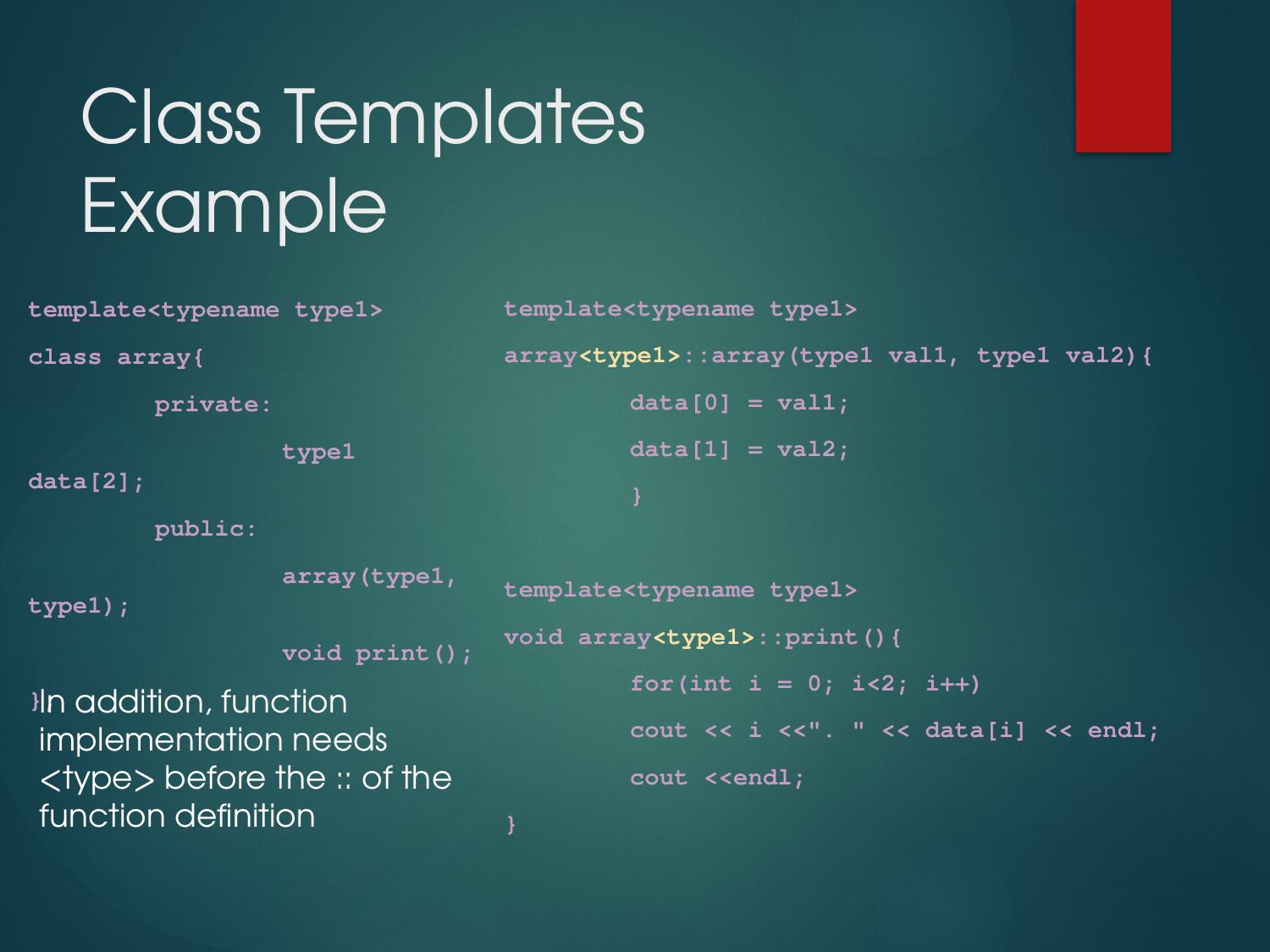

# Class Templates Example
template<typename type1>
array<type1>::array(type1 val1, type1 val2){
	data[0] = val1;
	data[1] = val2;
	}

template<typename type1>
void array<type1>::print(){
	for(int i = 0; i<2; i++)
		cout << i <<". " << data[i] << endl;
	cout <<endl;
}

template<typename type1>
class array{
	private:
		type1 data[2];
	public:
		array(type1, type1);
		void print();
};
In addition, function implementation needs <type> before the :: of the function definition